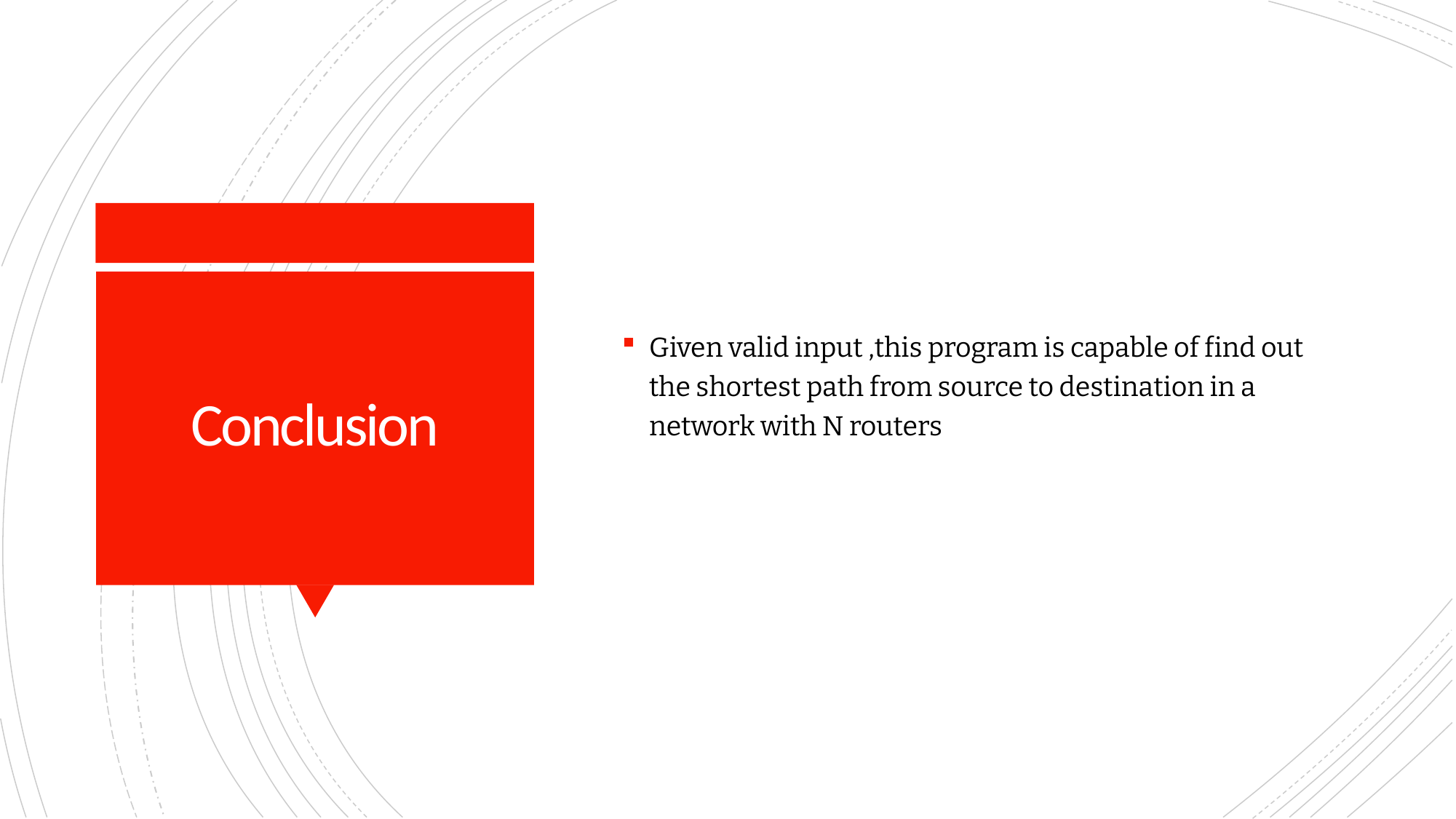

Given valid input ,this program is capable of find out the shortest path from source to destination in a network with N routers

# Conclusion